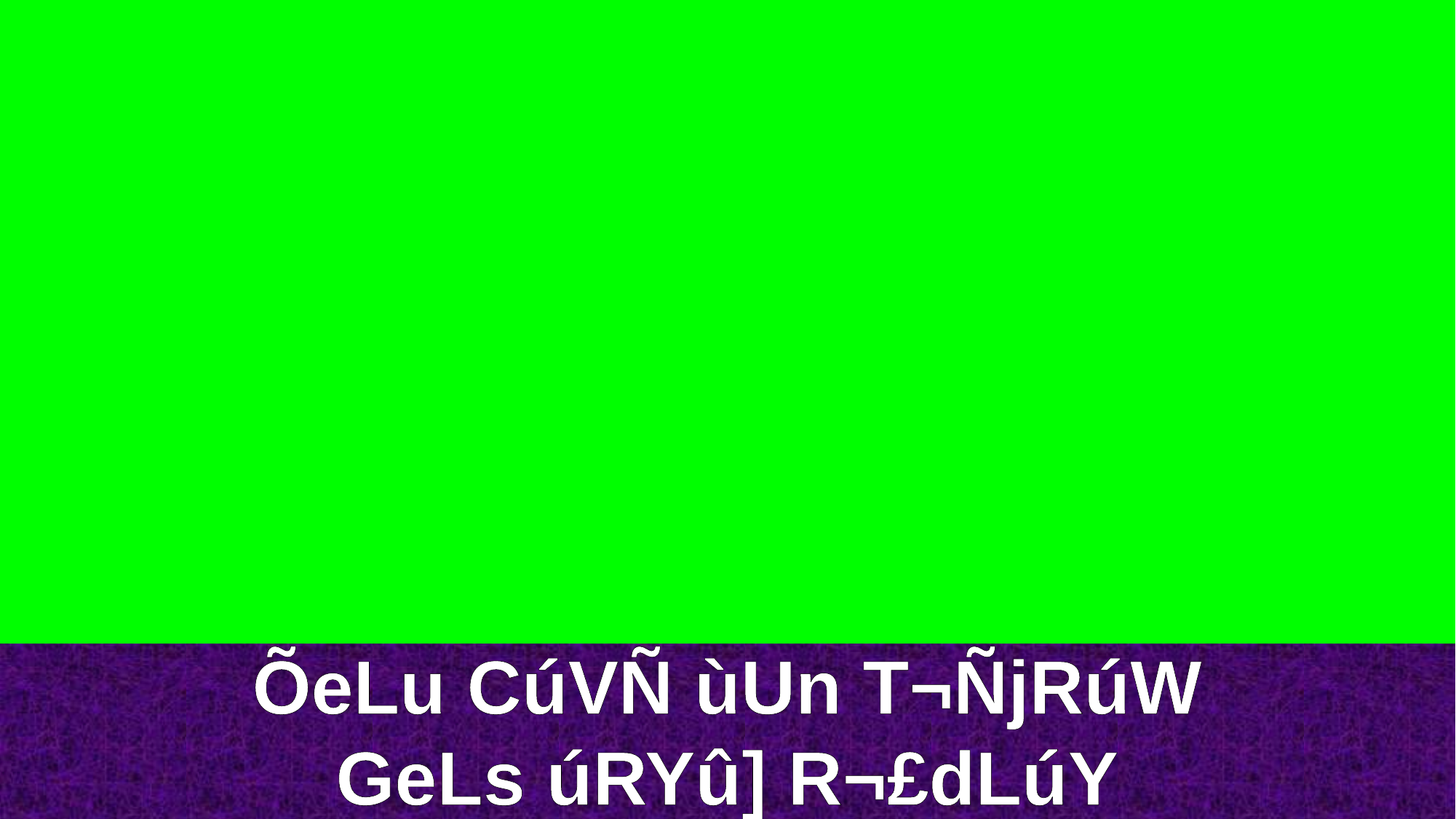

ÕeLu CúVÑ ùUn T¬ÑjRúW
GeLs úRYû] R¬£dLúY